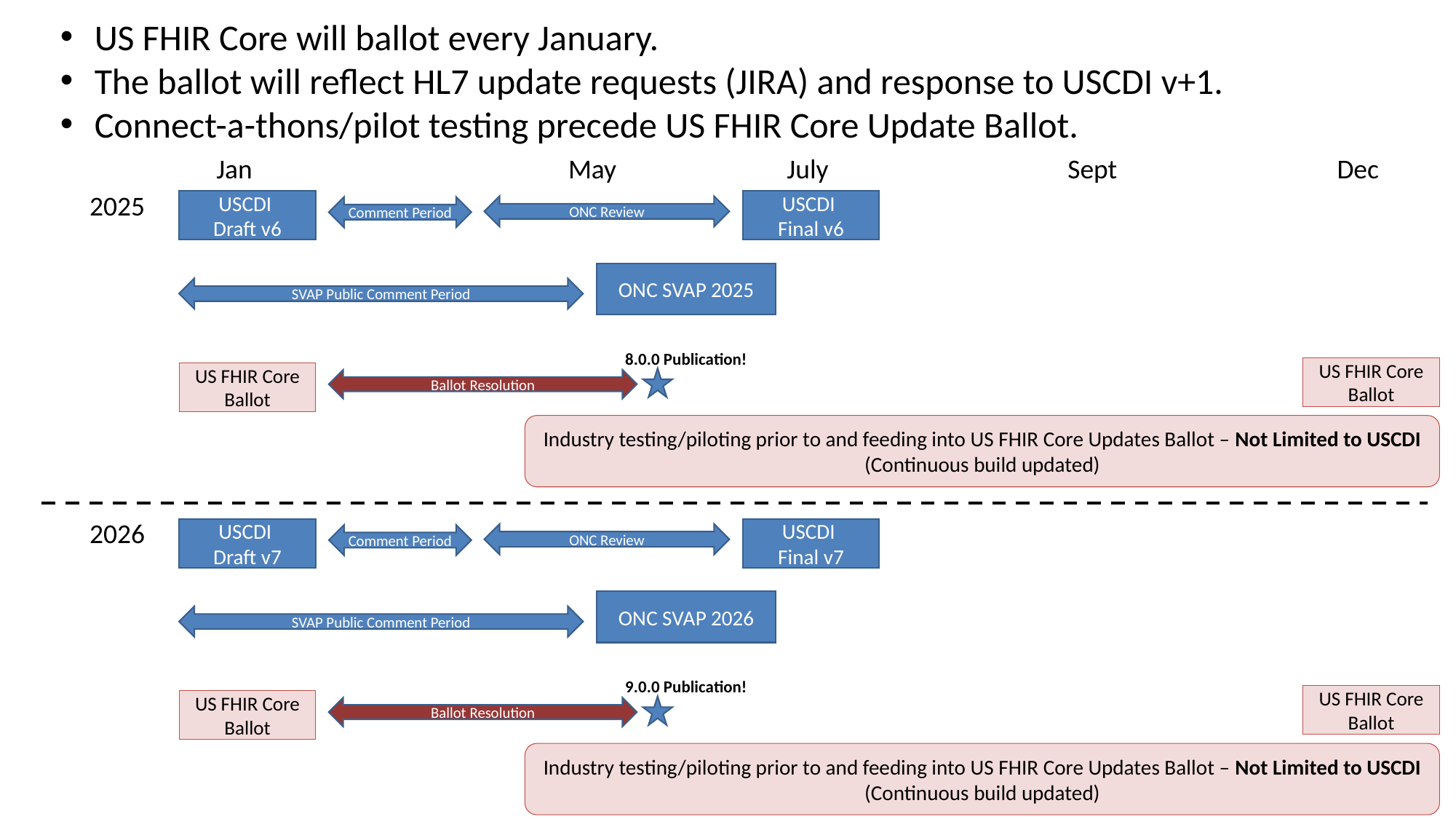

US FHIR Core will ballot every January.
The ballot will reflect HL7 update requests (JIRA) and response to USCDI v+1.
Connect-a-thons/pilot testing precede US FHIR Core Update Ballot.
Jan
May
July
Sept
Dec
2025
USCDI
Final v6
USCDI
Draft v6
ONC Review
Comment Period
ONC SVAP 2025
SVAP Public Comment Period
8.0.0 Publication!
US FHIR Core Ballot
US FHIR Core Ballot

Ballot Resolution
Industry testing/piloting prior to and feeding into US FHIR Core Updates Ballot – Not Limited to USCDI
(Continuous build updated)
2026
USCDI
Final v7
USCDI
Draft v7
ONC Review
Comment Period
ONC SVAP 2026
SVAP Public Comment Period
9.0.0 Publication!
US FHIR Core Ballot
US FHIR Core Ballot

Ballot Resolution
Industry testing/piloting prior to and feeding into US FHIR Core Updates Ballot – Not Limited to USCDI
(Continuous build updated)